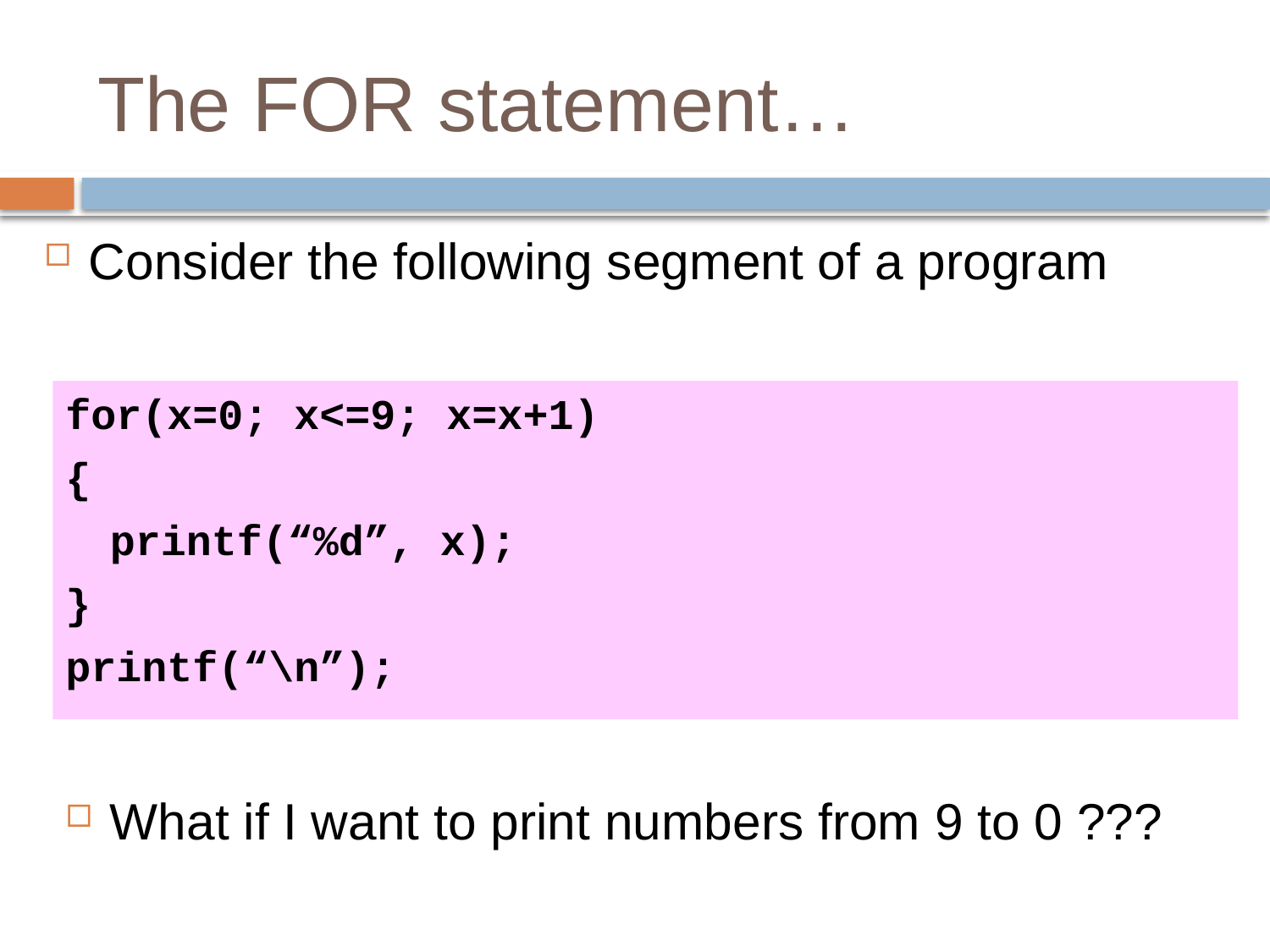

# The FOR statement…
Consider the following segment of a program

for(x=0; x<=9; x=x+1)
{
	printf(“%d”, x);
}
printf(“\n”);

What if I want to print numbers from 9 to 0 ???